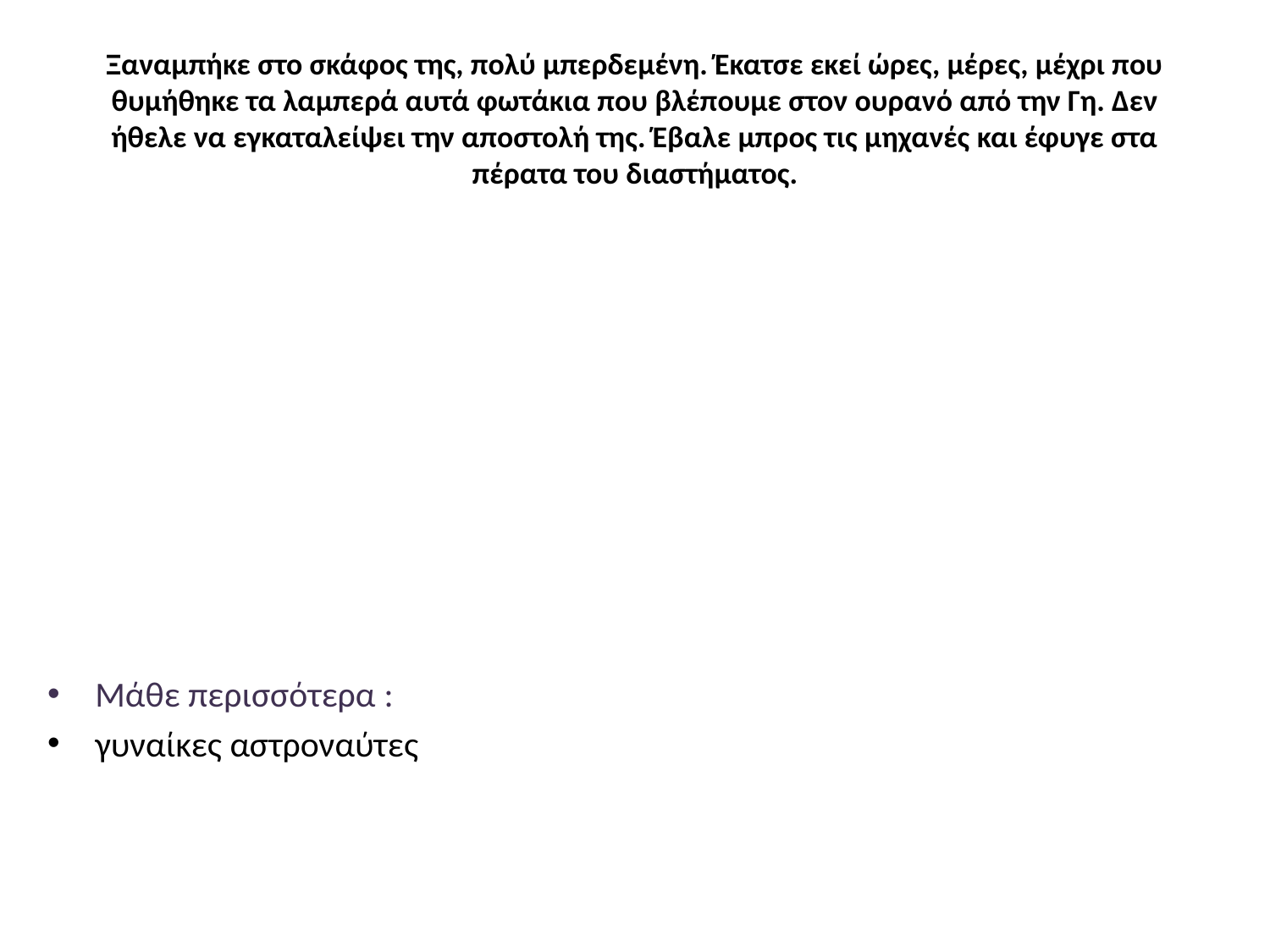

# Ξαναμπήκε στο σκάφος της, πολύ μπερδεμένη. Έκατσε εκεί ώρες, μέρες, μέχρι που θυμήθηκε τα λαμπερά αυτά φωτάκια που βλέπουμε στον ουρανό από την Γη. Δεν ήθελε να εγκαταλείψει την αποστολή της. Έβαλε μπρος τις μηχανές και έφυγε στα πέρατα του διαστήματος.
Μάθε περισσότερα :
γυναίκες αστροναύτες